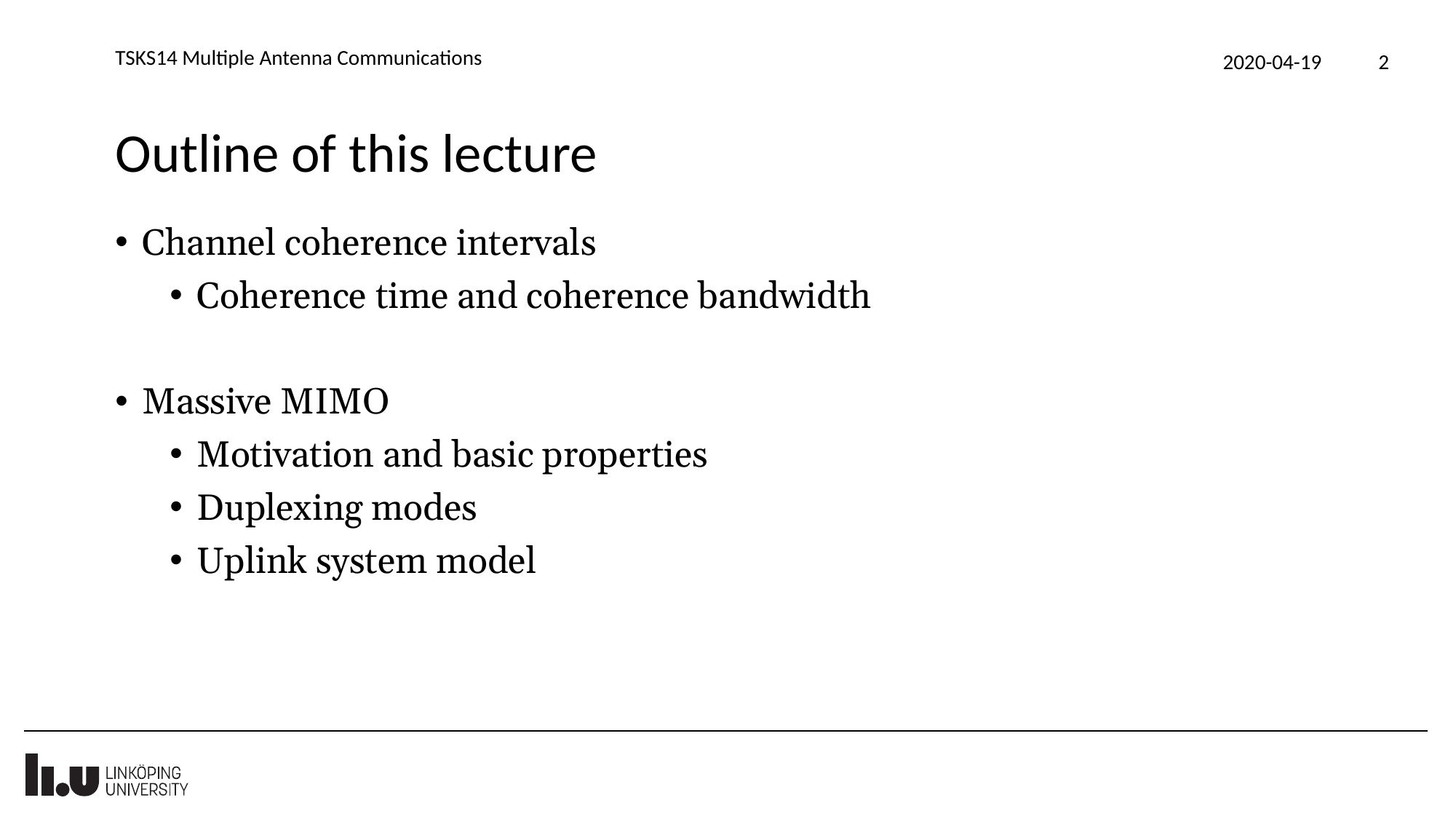

TSKS14 Multiple Antenna Communications
2020-04-19
2
# Outline of this lecture
Channel coherence intervals
Coherence time and coherence bandwidth

Massive MIMO
Motivation and basic properties
Duplexing modes
Uplink system model